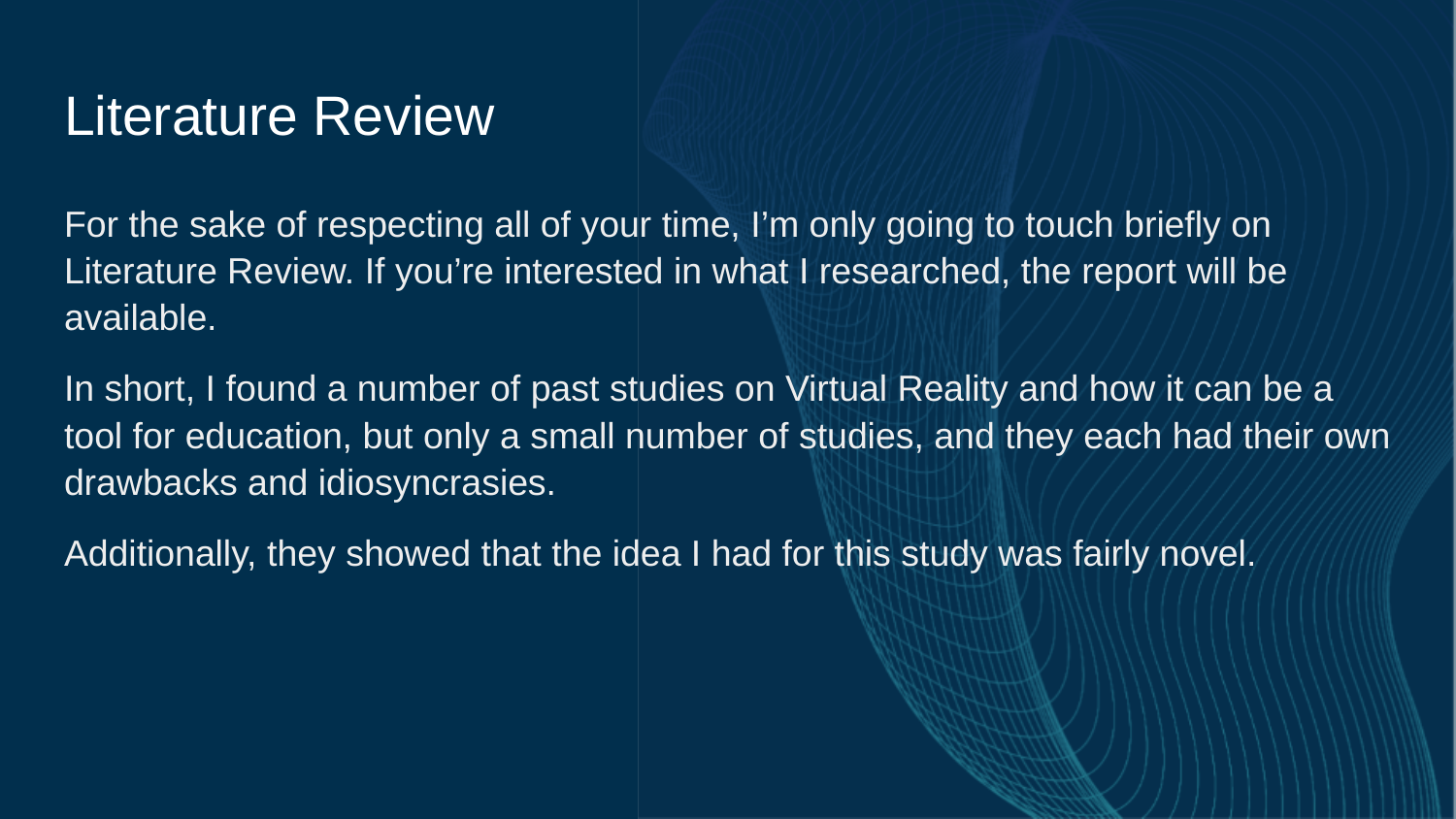

# Literature Review
For the sake of respecting all of your time, I’m only going to touch briefly on Literature Review. If you’re interested in what I researched, the report will be available.
In short, I found a number of past studies on Virtual Reality and how it can be a tool for education, but only a small number of studies, and they each had their own drawbacks and idiosyncrasies.
Additionally, they showed that the idea I had for this study was fairly novel.